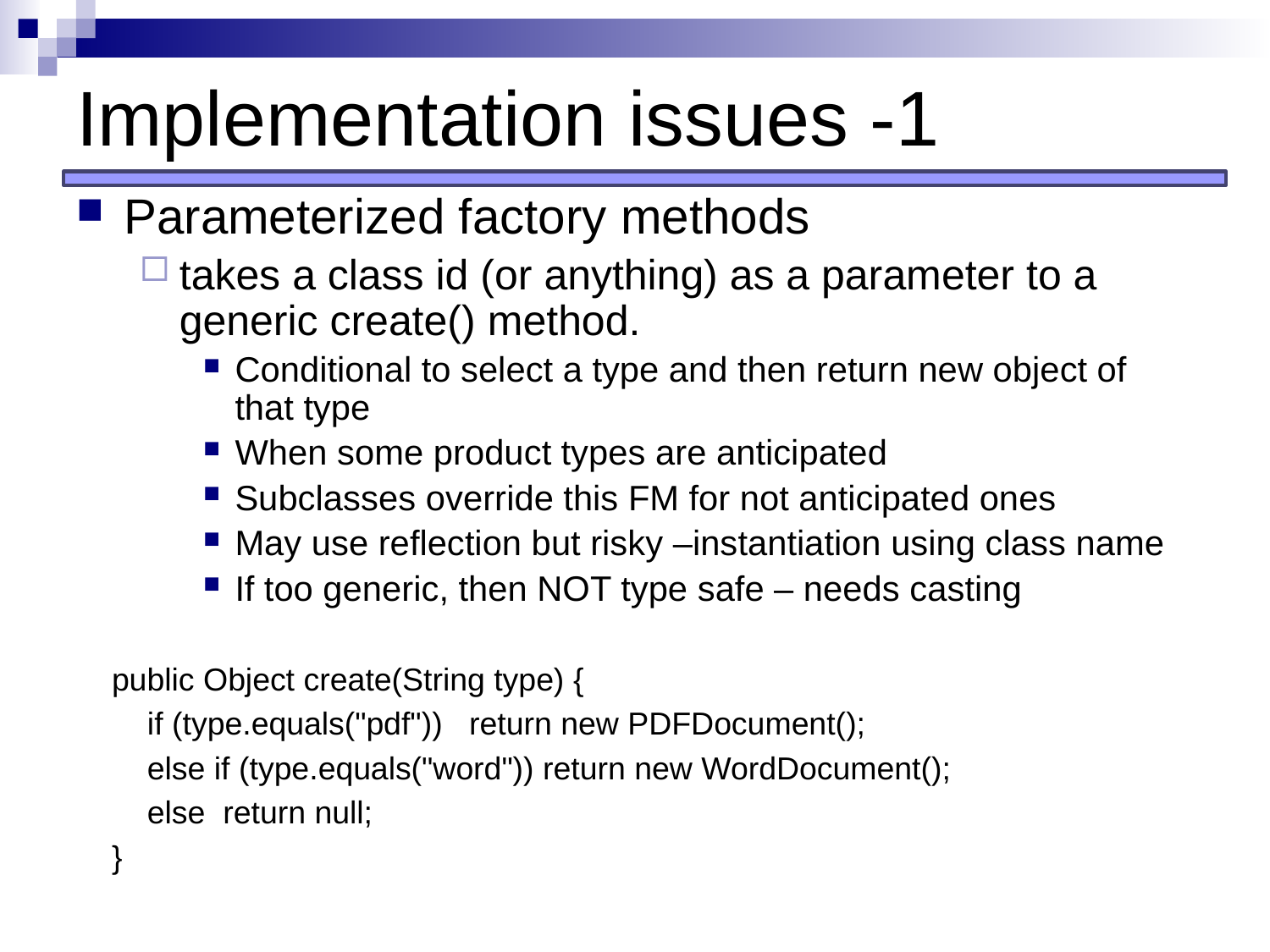

# Implementation issues -1
Parameterized factory methods
takes a class id (or anything) as a parameter to a generic create() method.
Conditional to select a type and then return new object of that type
When some product types are anticipated
Subclasses override this FM for not anticipated ones
May use reflection but risky –instantiation using class name
If too generic, then NOT type safe – needs casting

    public Object create(String type) {
        if (type.equals("pdf"))   return new PDFDocument();
        else if (type.equals("word")) return new WordDocument();
        else  return null;
    }